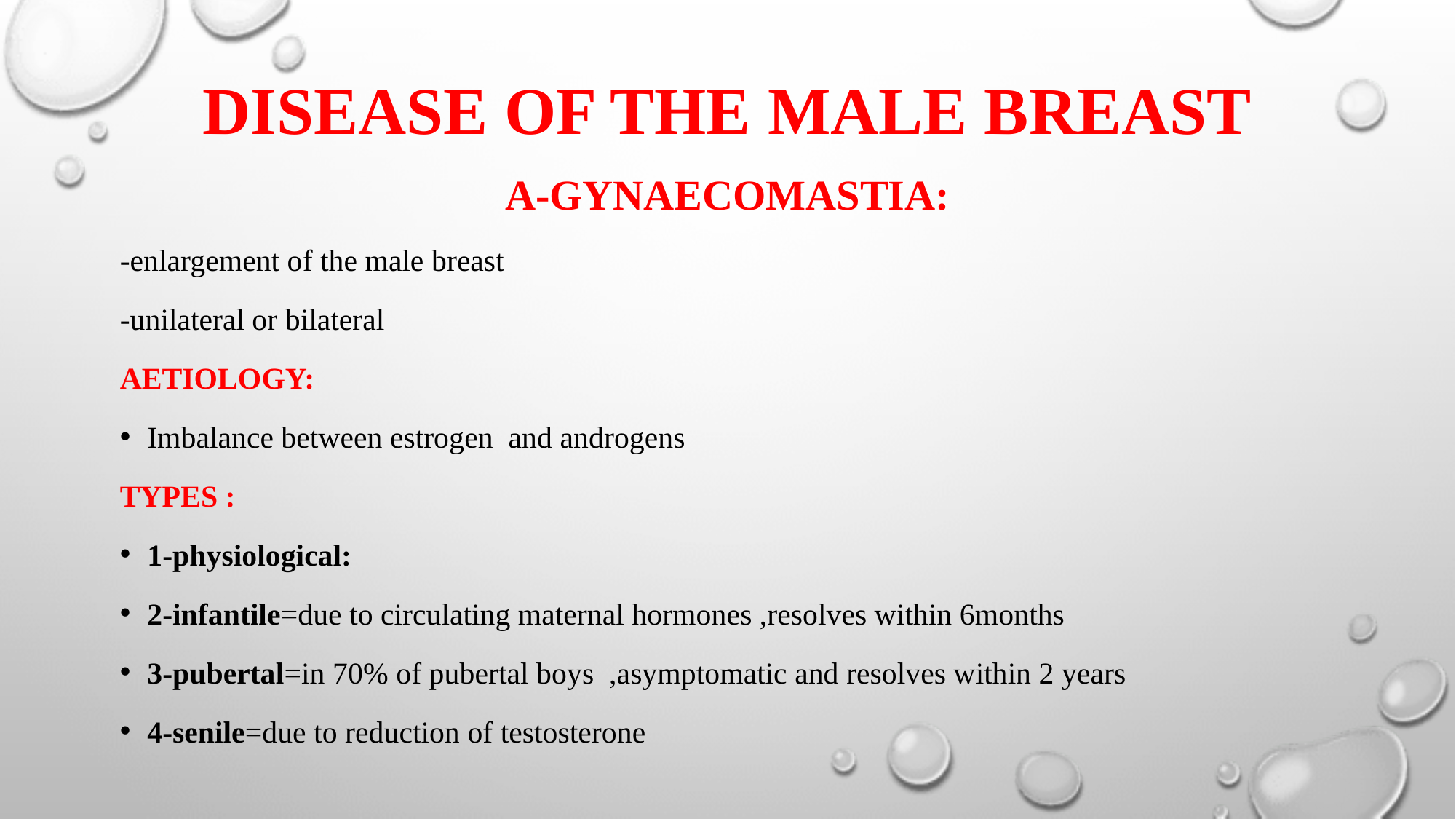

# DISEASE OF THE MALE BREAST
A-GYNAECOMASTIA:
-enlargement of the male breast
-unilateral or bilateral
AETIOLOGY:
Imbalance between estrogen  and androgens
TYPES :
1-physiological:
2-infantile=due to circulating maternal hormones ,resolves within 6months
3-pubertal=in 70% of pubertal boys  ,asymptomatic and resolves within 2 years
4-senile=due to reduction of testosterone